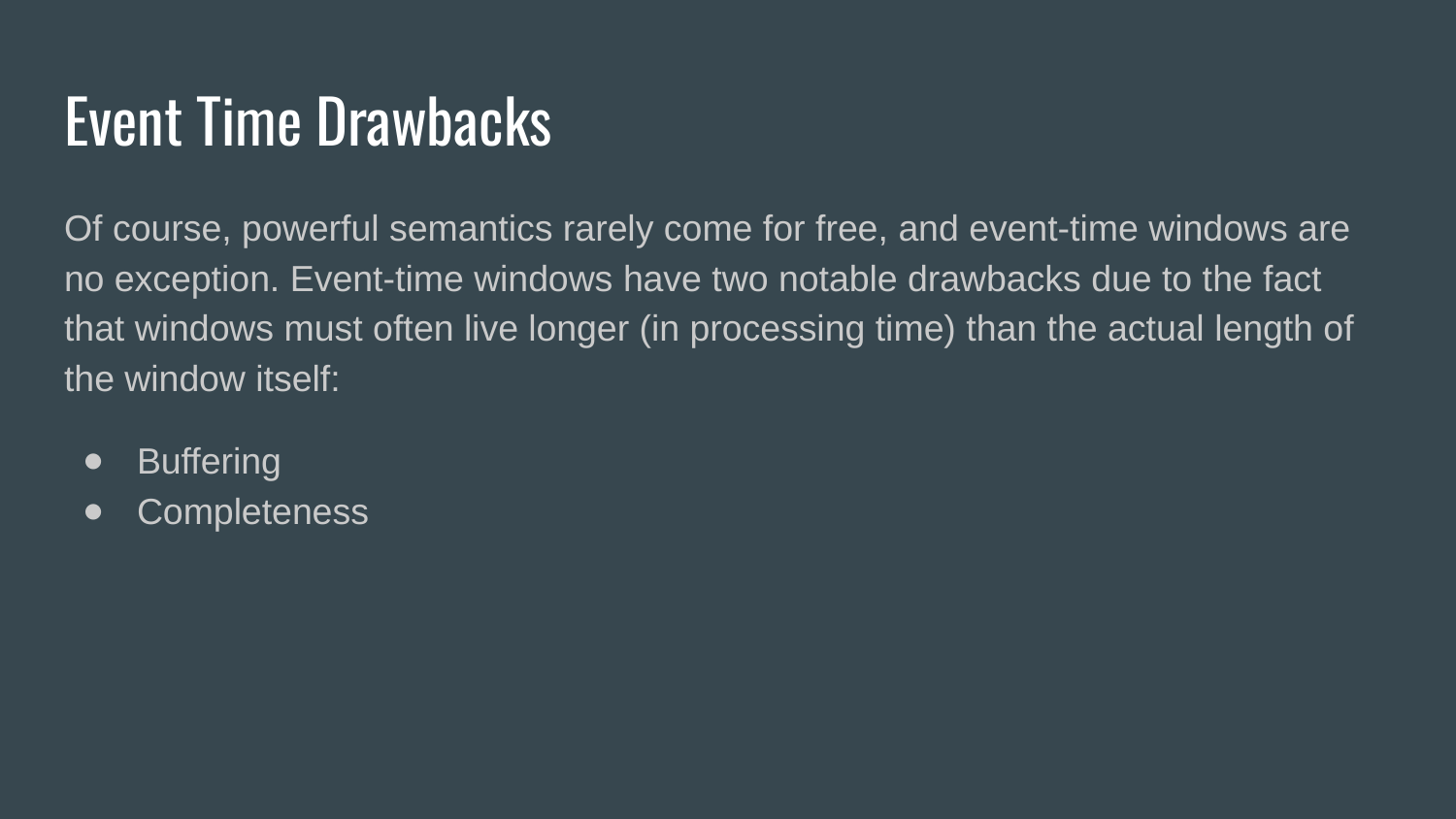

# Event Time Drawbacks

Of course, powerful semantics rarely come for free, and event-time windows are no exception. Event-time windows have two notable drawbacks due to the fact that windows must often live longer (in processing time) than the actual length of the window itself:
Buffering
Completeness